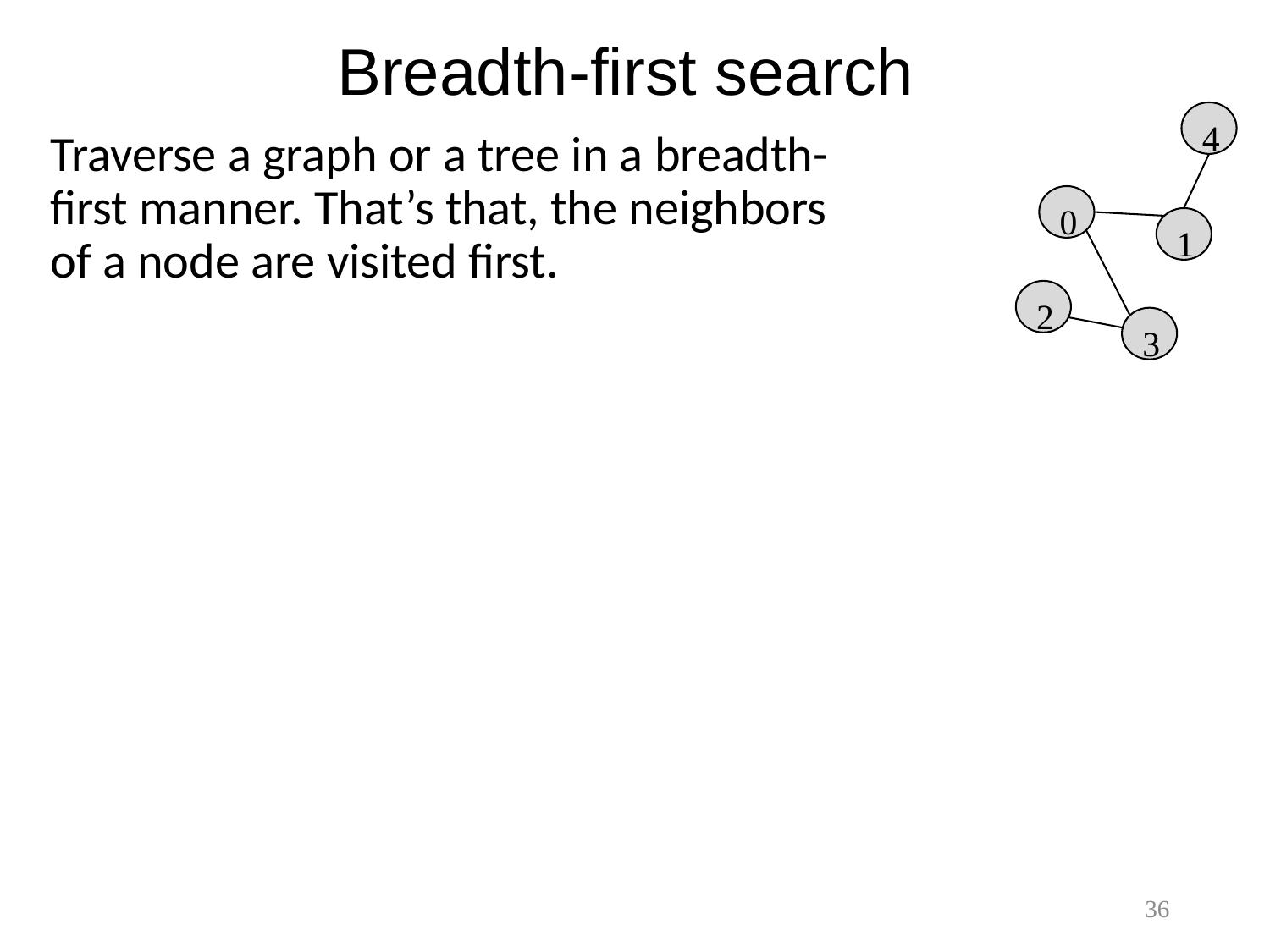

# Breadth-first search
4
0
1
3
2
Traverse a graph or a tree in a breadth-first manner. That’s that, the neighbors of a node are visited first.

36